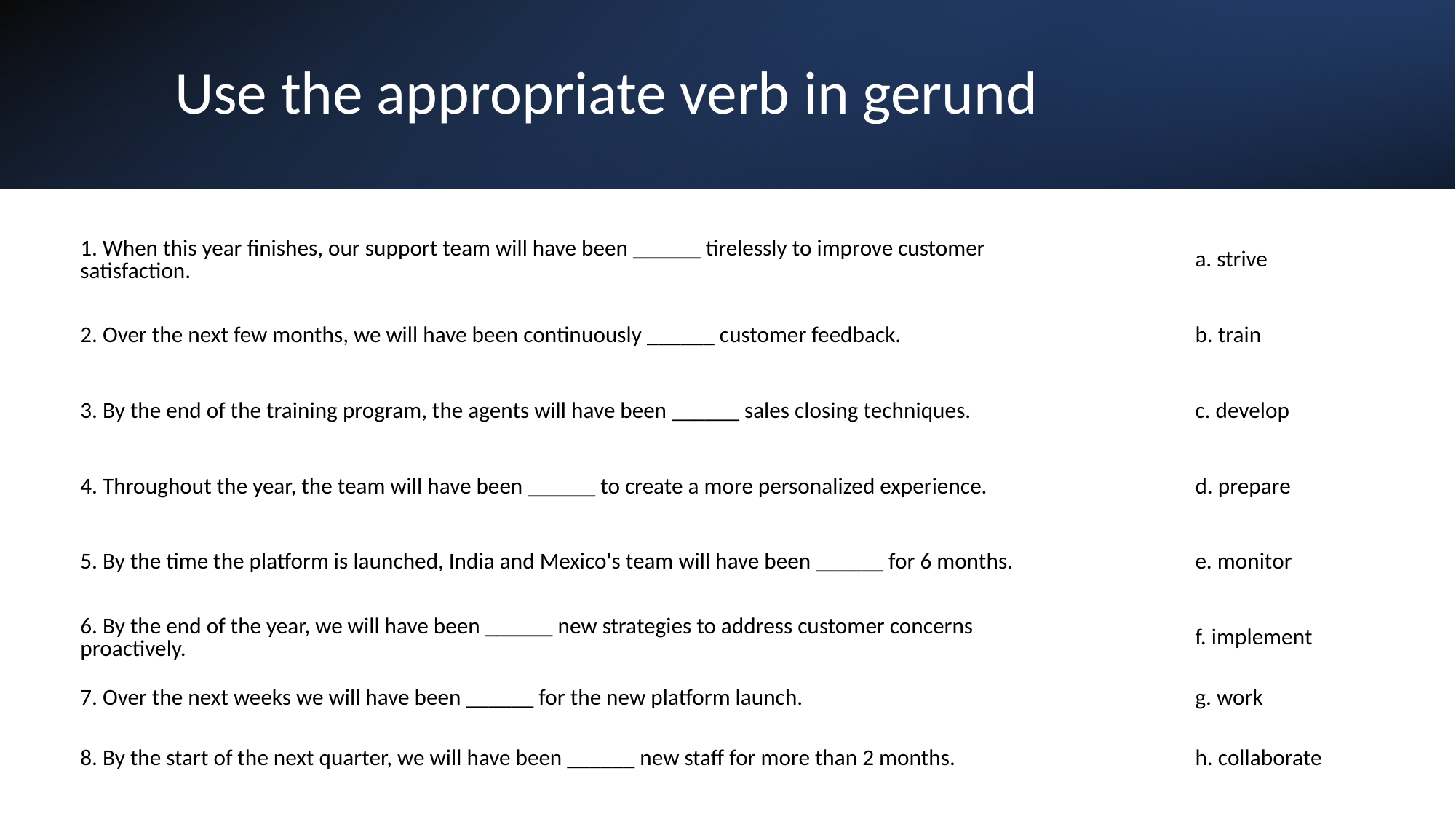

# Use the appropriate verb in gerund
| 1. When this year finishes, our support team will have been \_\_\_\_\_\_ tirelessly to improve customer satisfaction. |  | a. strive |
| --- | --- | --- |
| 2. Over the next few months, we will have been continuously \_\_\_\_\_\_ customer feedback. |  | b. train |
| 3. By the end of the training program, the agents will have been \_\_\_\_\_\_ sales closing techniques. |  | c. develop |
| 4. Throughout the year, the team will have been \_\_\_\_\_\_ to create a more personalized experience. |  | d. prepare |
| 5. By the time the platform is launched, India and Mexico's team will have been \_\_\_\_\_\_ for 6 months. |  | e. monitor |
| 6. By the end of the year, we will have been \_\_\_\_\_\_ new strategies to address customer concerns proactively. |  | f. implement |
| 7. Over the next weeks we will have been \_\_\_\_\_\_ for the new platform launch. |  | g. work |
| 8. By the start of the next quarter, we will have been \_\_\_\_\_\_ new staff for more than 2 months. |  | h. collaborate |